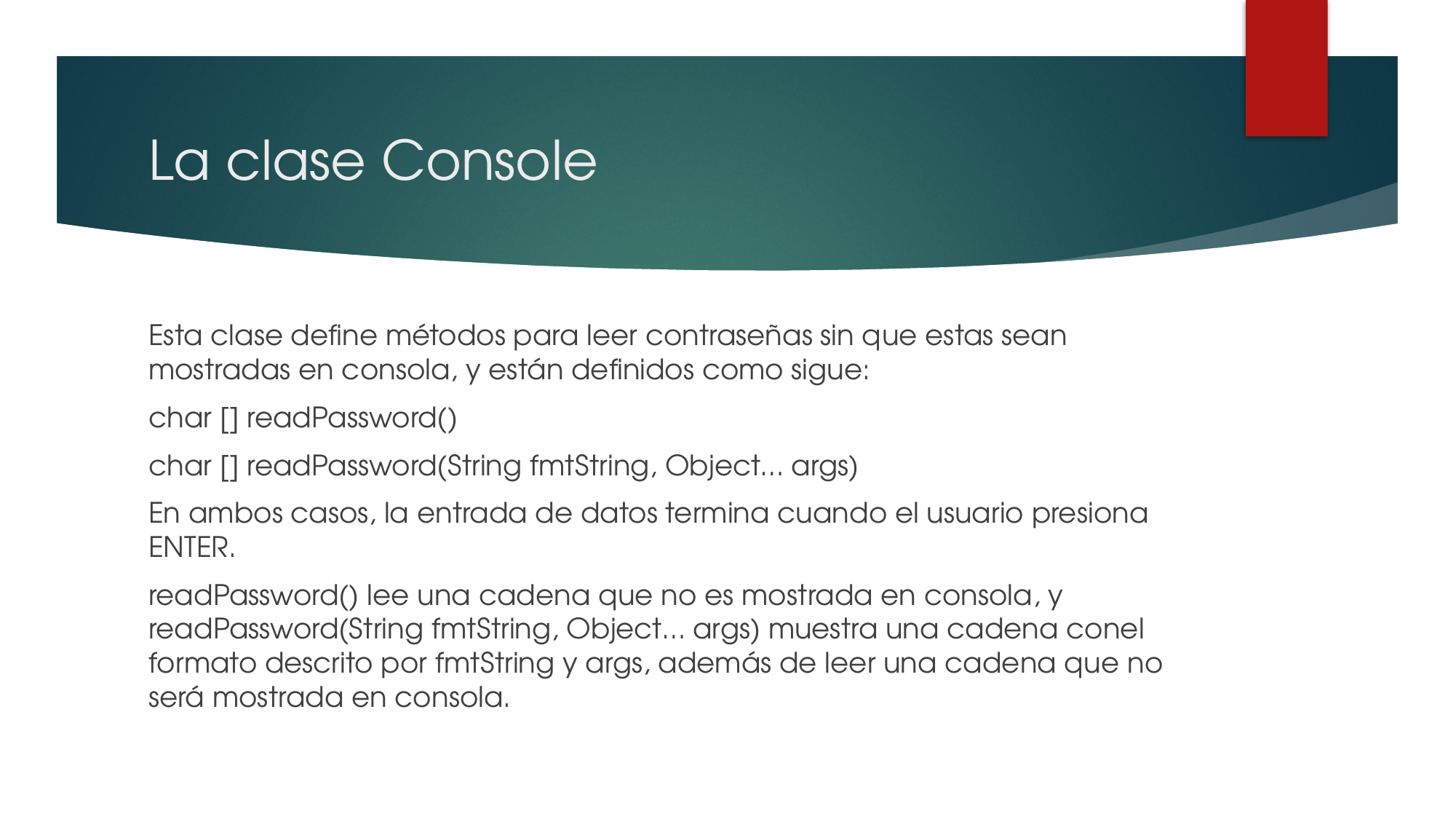

# La clase Console
Esta clase define métodos para leer contraseñas sin que estas sean mostradas en consola, y están definidos como sigue:
char [] readPassword()
char [] readPassword(String fmtString, Object… args)
En ambos casos, la entrada de datos termina cuando el usuario presiona ENTER.
readPassword() lee una cadena que no es mostrada en consola, y readPassword(String fmtString, Object… args) muestra una cadena conel formato descrito por fmtString y args, además de leer una cadena que no será mostrada en consola.